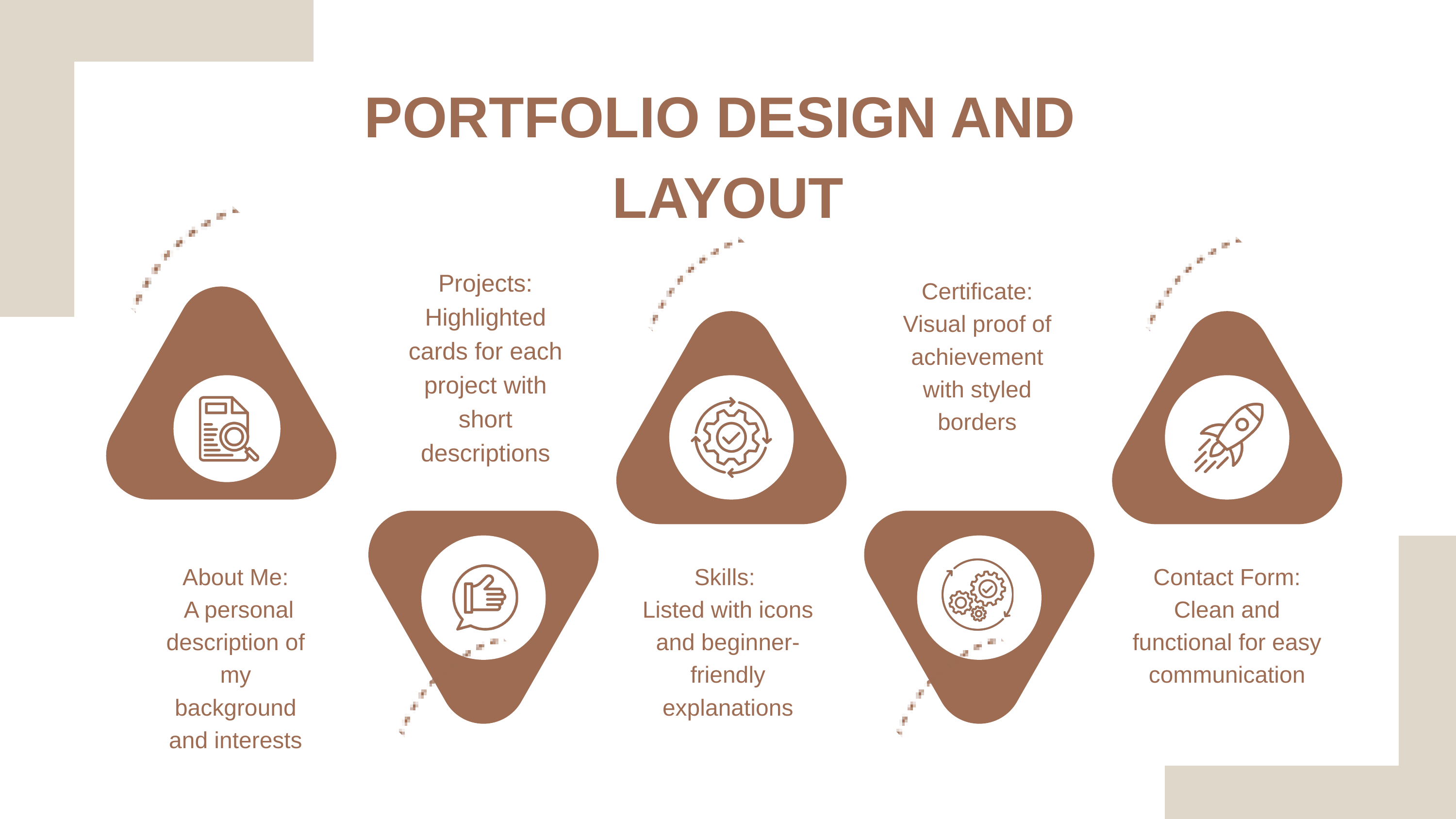

PORTFOLIO DESIGN AND  LAYOUT

Projects: Highlighted cards for each project with short descriptions

Certificate: Visual proof of achievement with styled borders

About Me:
 A personal description of my background and interests
Skills:
Listed with icons and beginner-friendly explanations
Contact Form: Clean and functional for easy communication